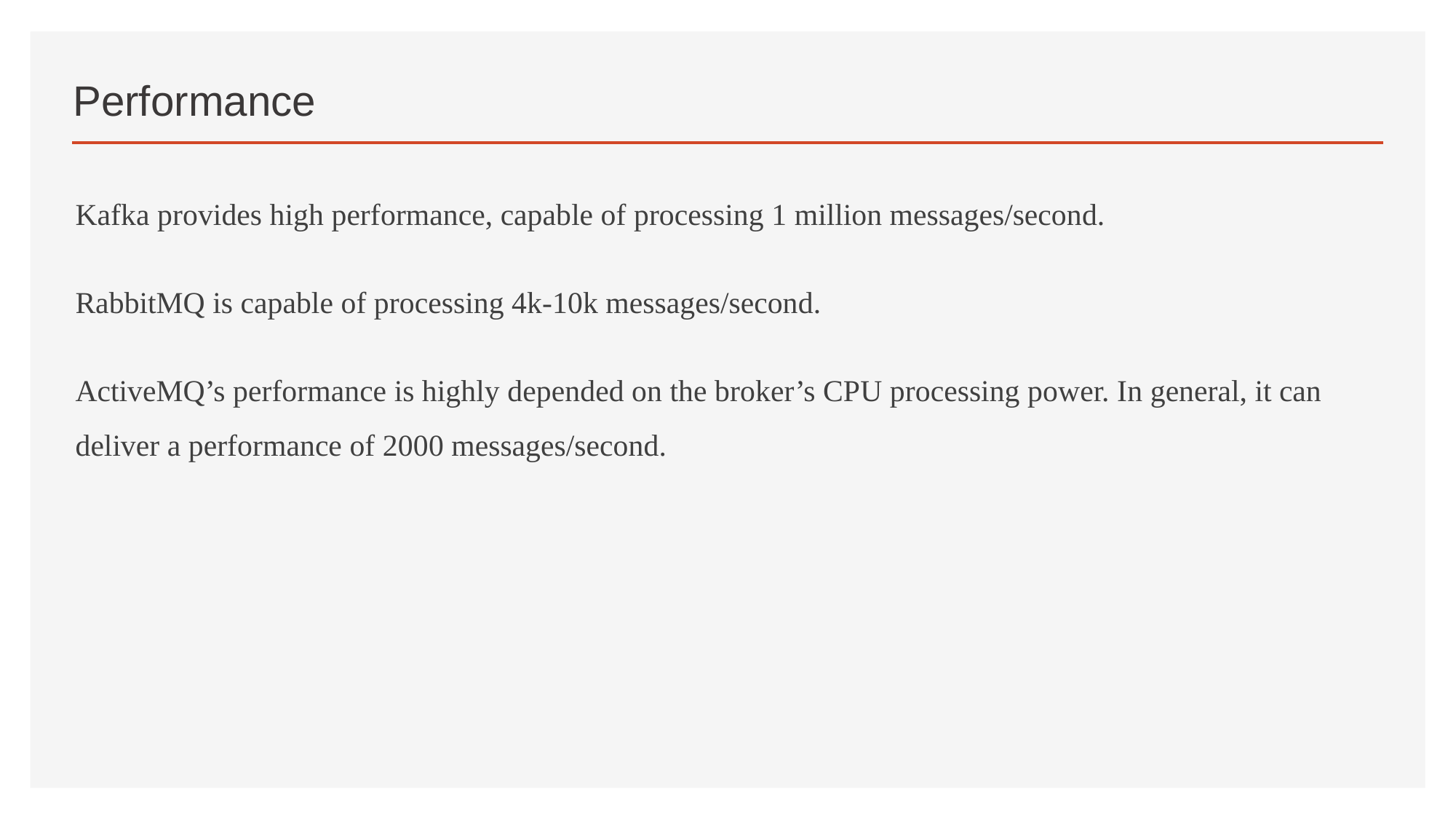

# Performance
Kafka provides high performance, capable of processing 1 million messages/second.
RabbitMQ is capable of processing 4k-10k messages/second.
ActiveMQ’s performance is highly depended on the broker’s CPU processing power. In general, it can deliver a performance of 2000 messages/second.